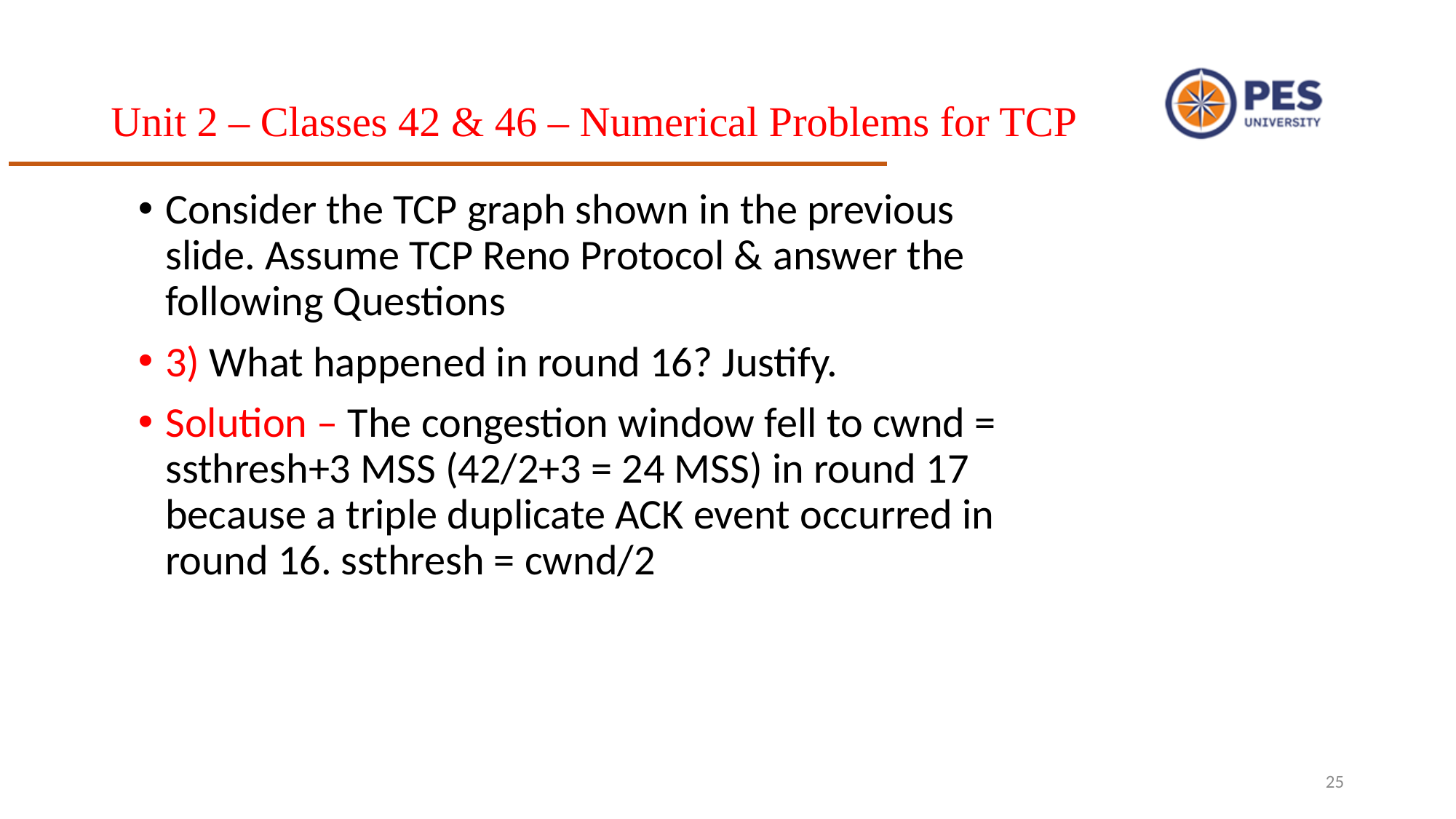

# Unit 2 – Classes 42 & 46 – Numerical Problems for TCP
Consider the TCP graph shown in the previous slide. Assume TCP Reno Protocol & answer the following Questions
3) What happened in round 16? Justify.
Solution – The congestion window fell to cwnd = ssthresh+3 MSS (42/2+3 = 24 MSS) in round 17 because a triple duplicate ACK event occurred in round 16. ssthresh = cwnd/2

25